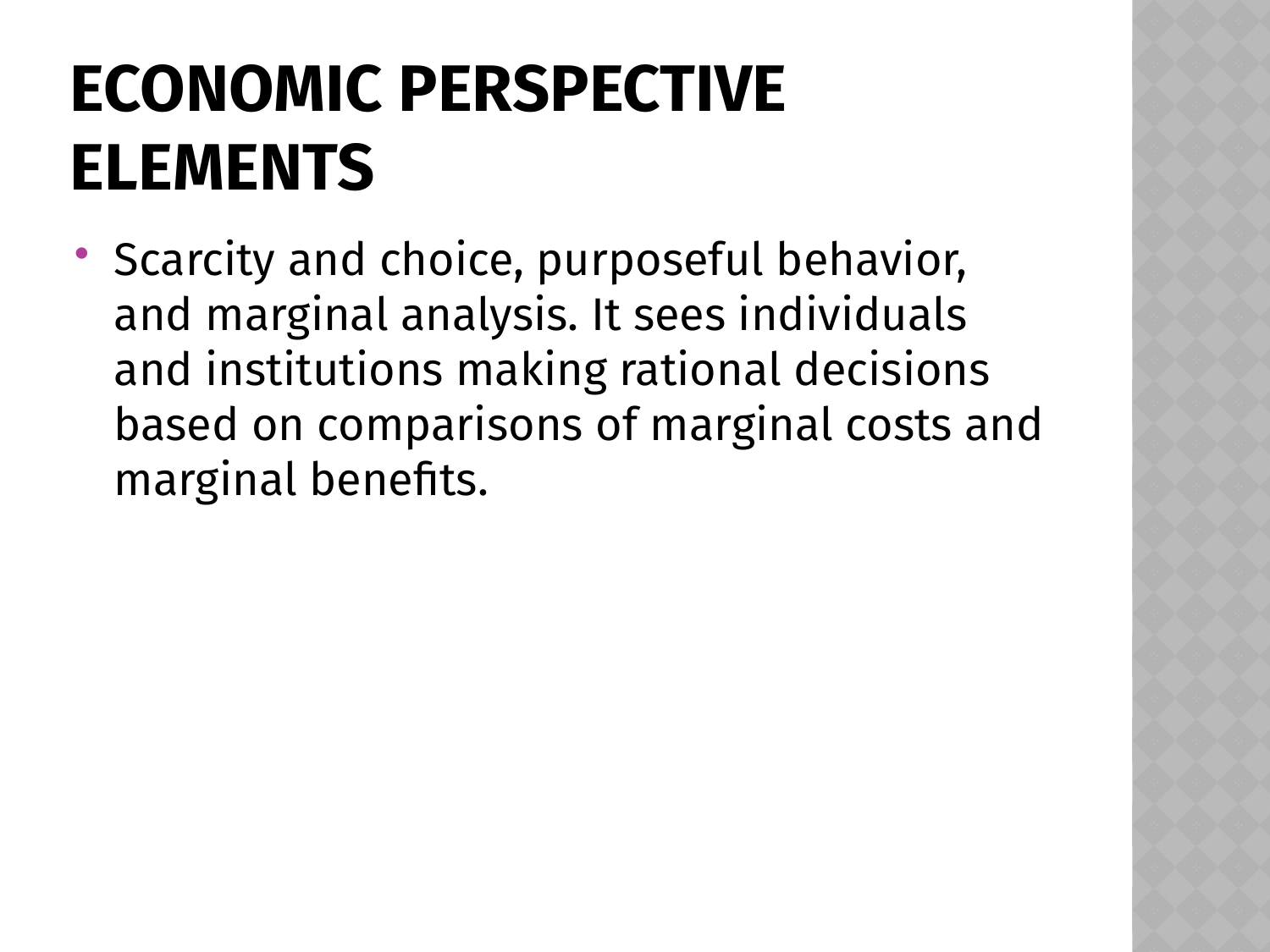

# Economic Perspective Elements
Scarcity and choice, purposeful behavior, and marginal analysis. It sees individuals and institutions making rational decisions based on comparisons of marginal costs and marginal benefits.